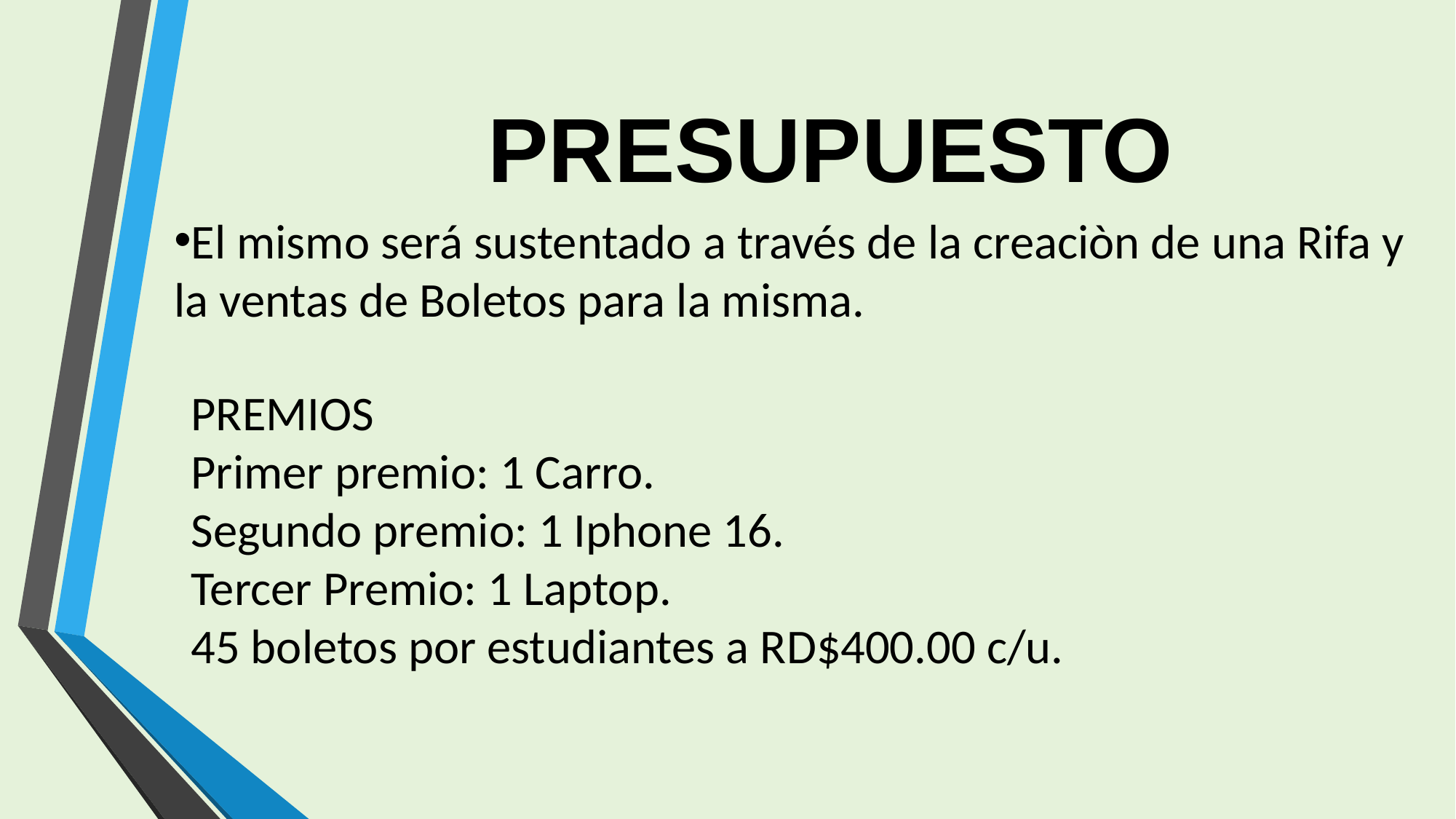

PRESUPUESTO
El mismo será sustentado a través de la creaciòn de una Rifa y la ventas de Boletos para la misma.
PREMIOS
Primer premio: 1 Carro.
Segundo premio: 1 Iphone 16.
Tercer Premio: 1 Laptop.
45 boletos por estudiantes a RD$400.00 c/u.